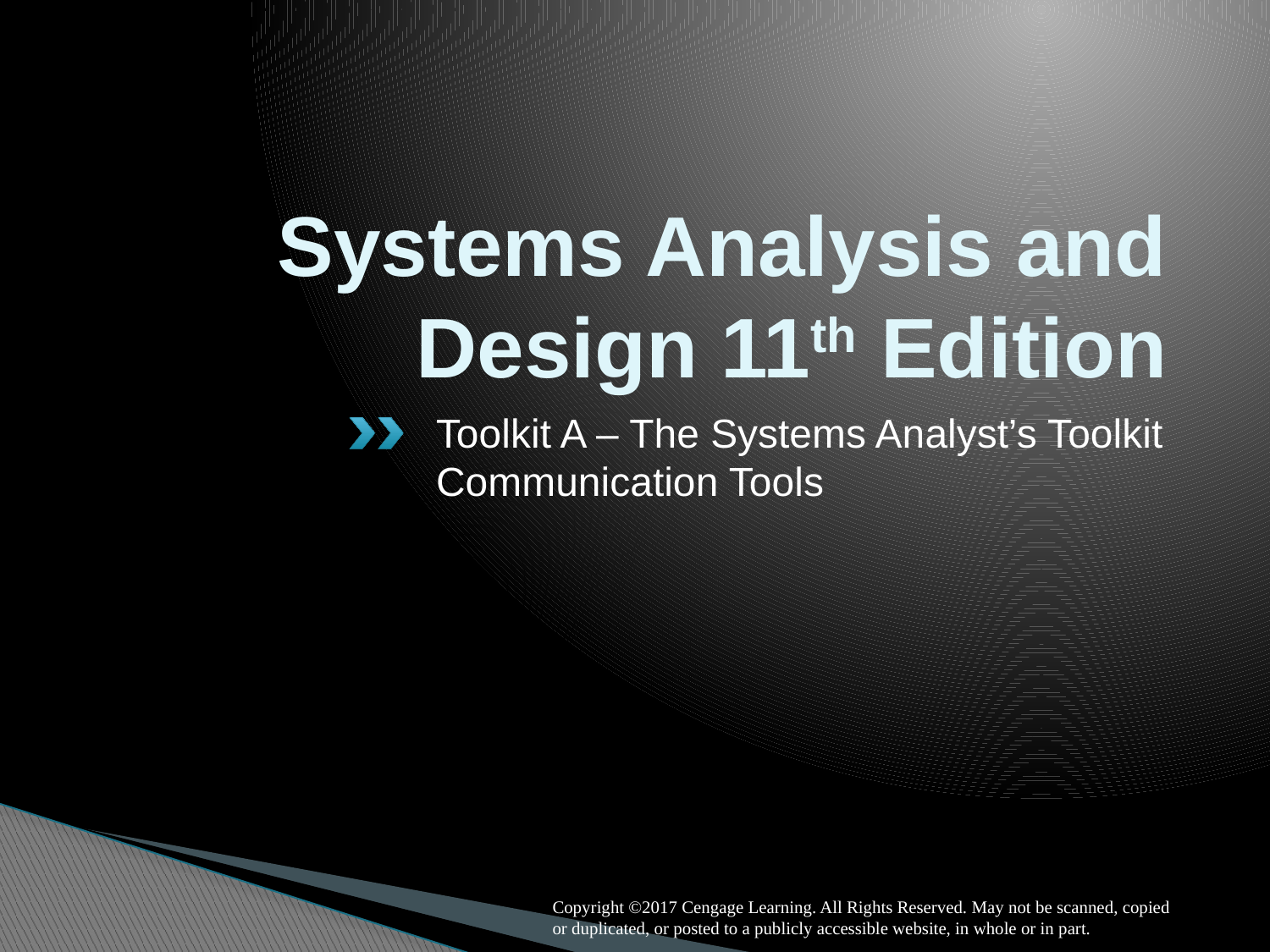

# Systems Analysis and Design 11th Edition
Toolkit A – The Systems Analyst’s Toolkit  Communication Tools